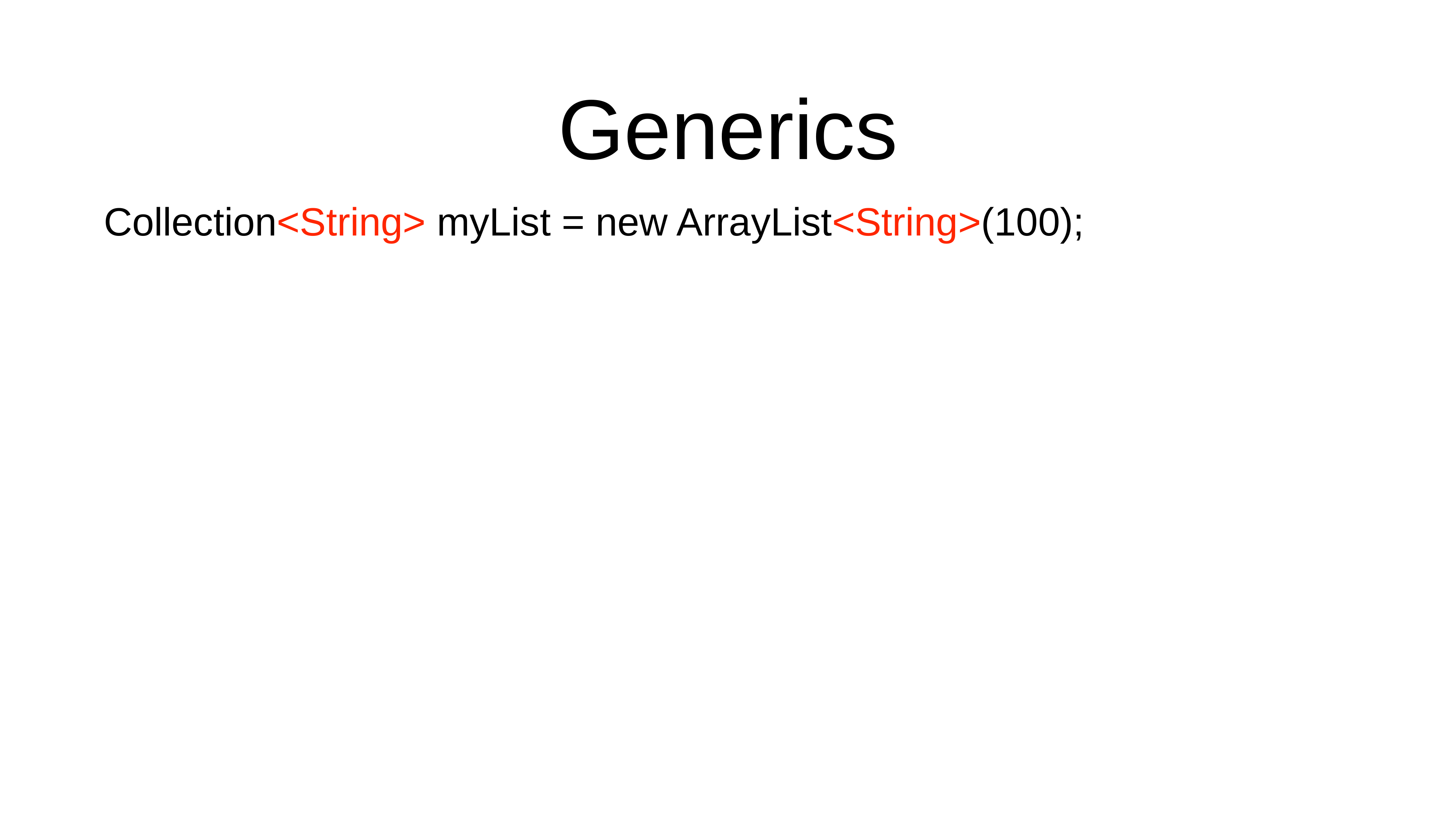

# Generics
Collection<String> myList = new ArrayList<String>(100);
Map<VIN, Car> myMap  = new HashMap<VIN, Car>(100);